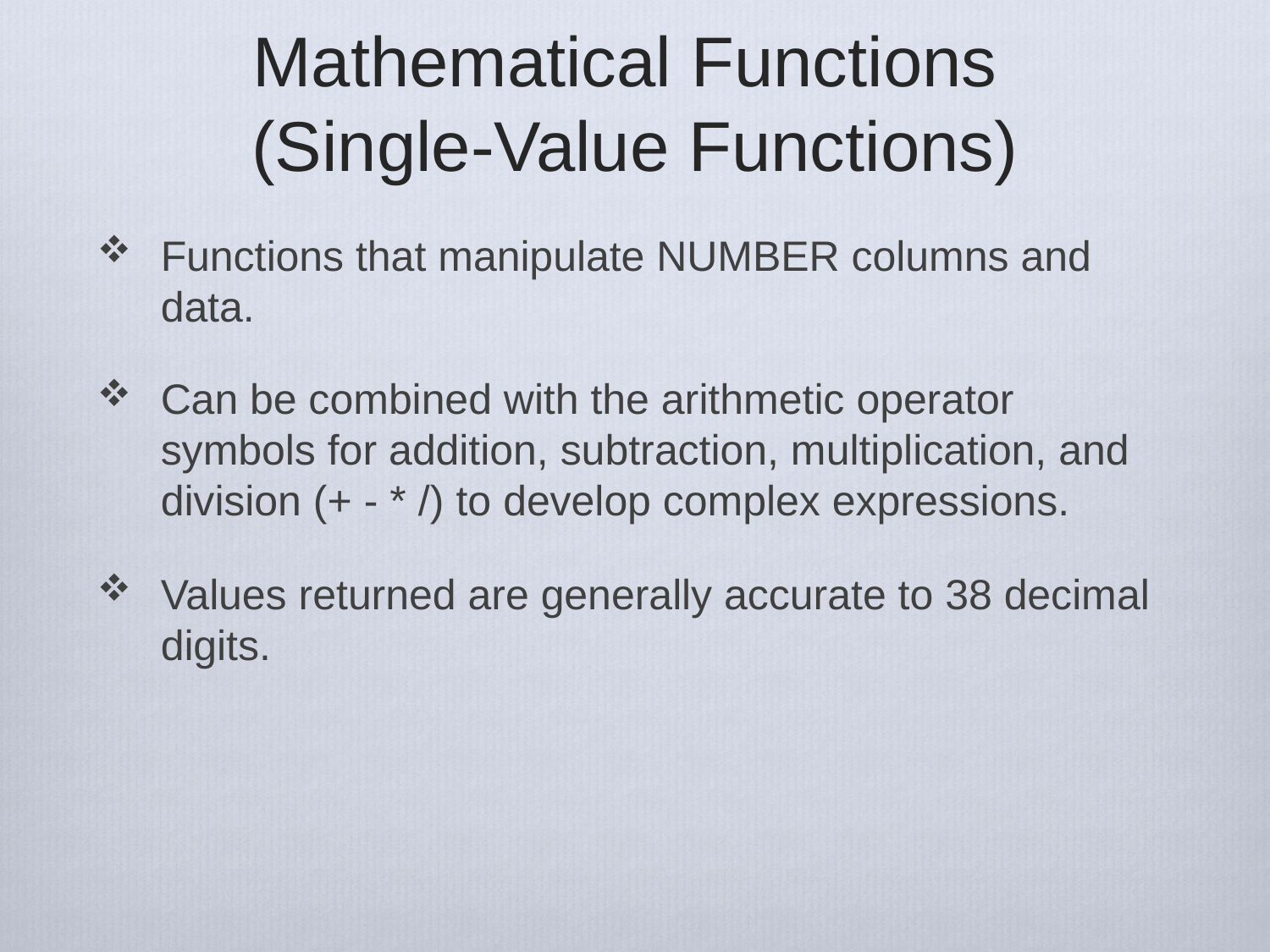

# Mathematical Functions (Single-Value Functions)
Functions that manipulate NUMBER columns and data.
Can be combined with the arithmetic operator symbols for addition, subtraction, multiplication, and division (+ - * /) to develop complex expressions.
Values returned are generally accurate to 38 decimal digits.